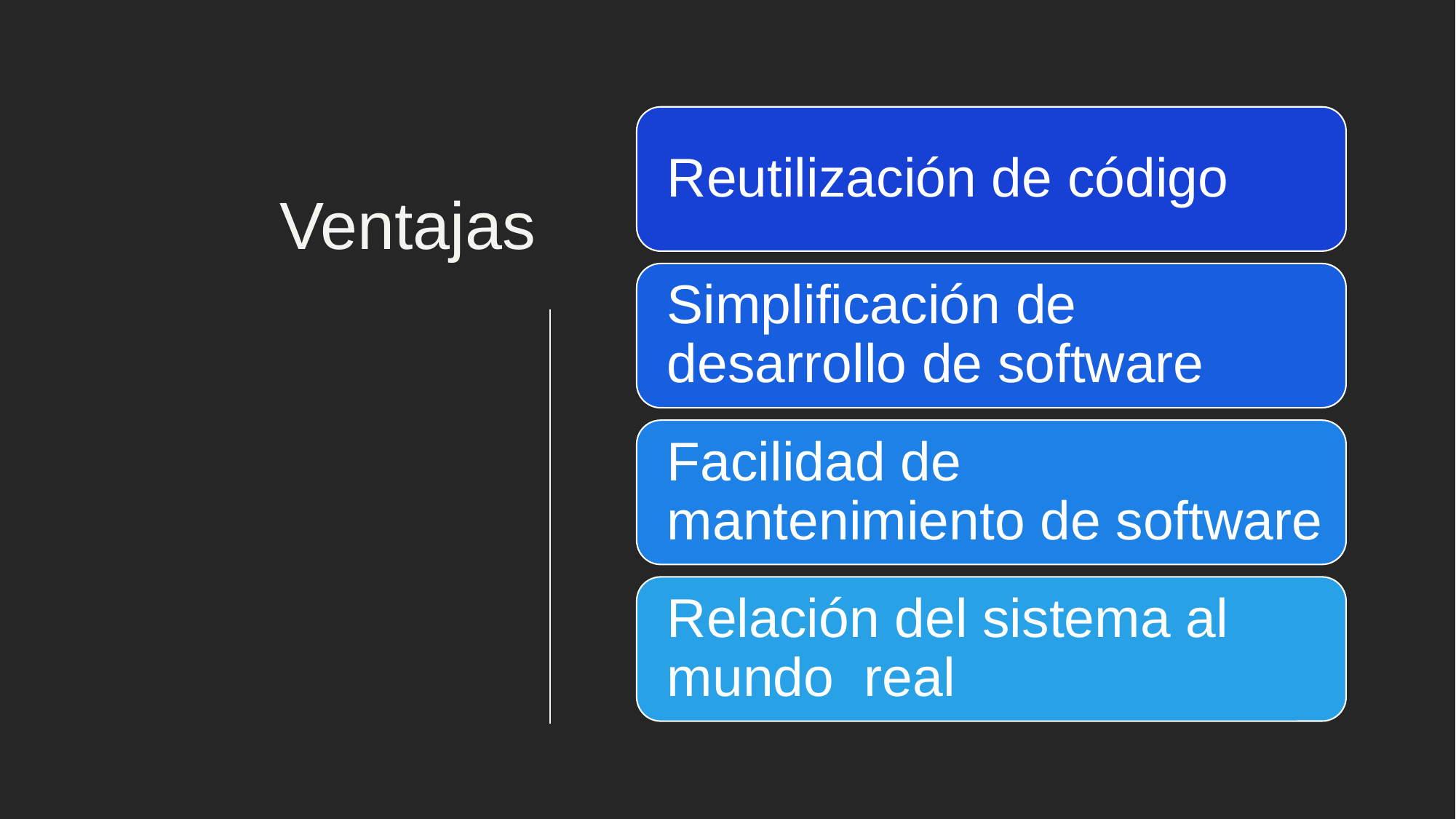

# Ventajas
Reutilización de código
Simplificación de desarrollo de software
Facilidad de mantenimiento de software
Relación del sistema al mundo  real